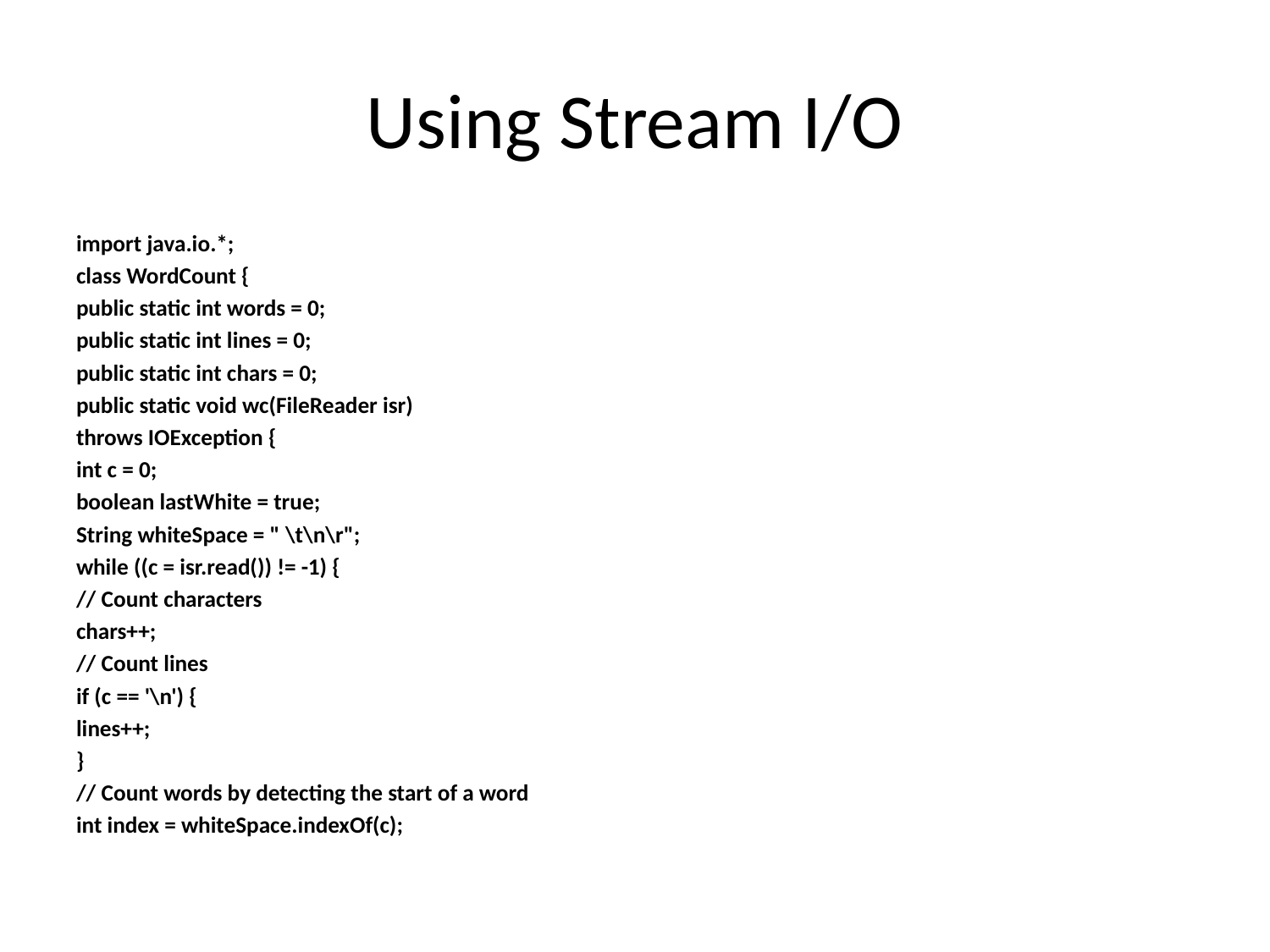

# Using Stream I/O
import java.io.*;
class WordCount {
public static int words = 0;
public static int lines = 0;
public static int chars = 0;
public static void wc(FileReader isr)
throws IOException {
int c = 0;
boolean lastWhite = true;
String whiteSpace = " \t\n\r";
while ((c = isr.read()) != -1) {
// Count characters
chars++;
// Count lines
if (c == '\n') {
lines++;
}
// Count words by detecting the start of a word
int index = whiteSpace.indexOf(c);